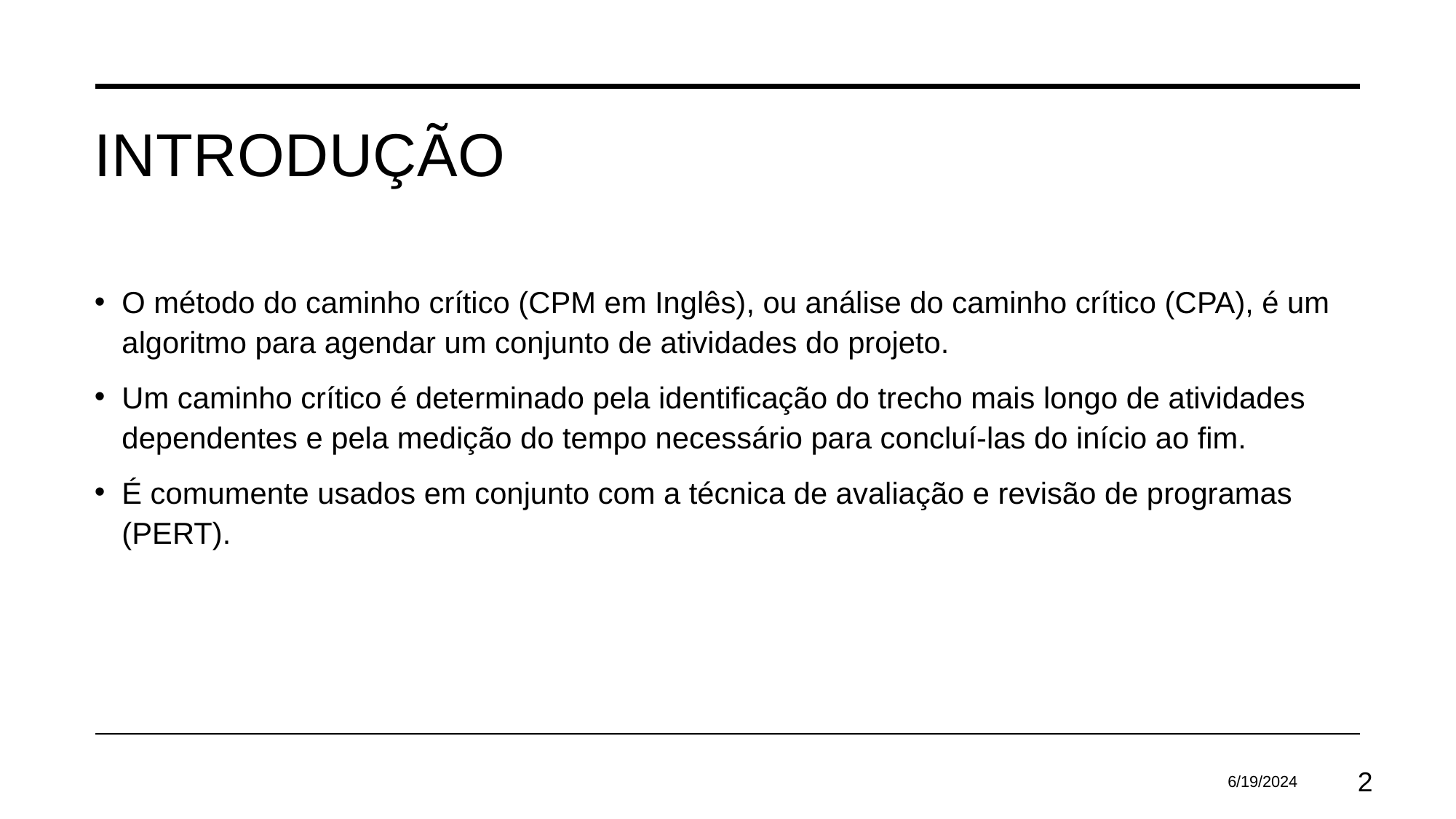

# Introdução
O método do caminho crítico (CPM em Inglês), ou análise do caminho crítico (CPA), é um algoritmo para agendar um conjunto de atividades do projeto.
Um caminho crítico é determinado pela identificação do trecho mais longo de atividades dependentes e pela medição do tempo necessário para concluí-las do início ao fim.
É comumente usados em conjunto com a técnica de avaliação e revisão de programas (PERT).

6/19/2024
2